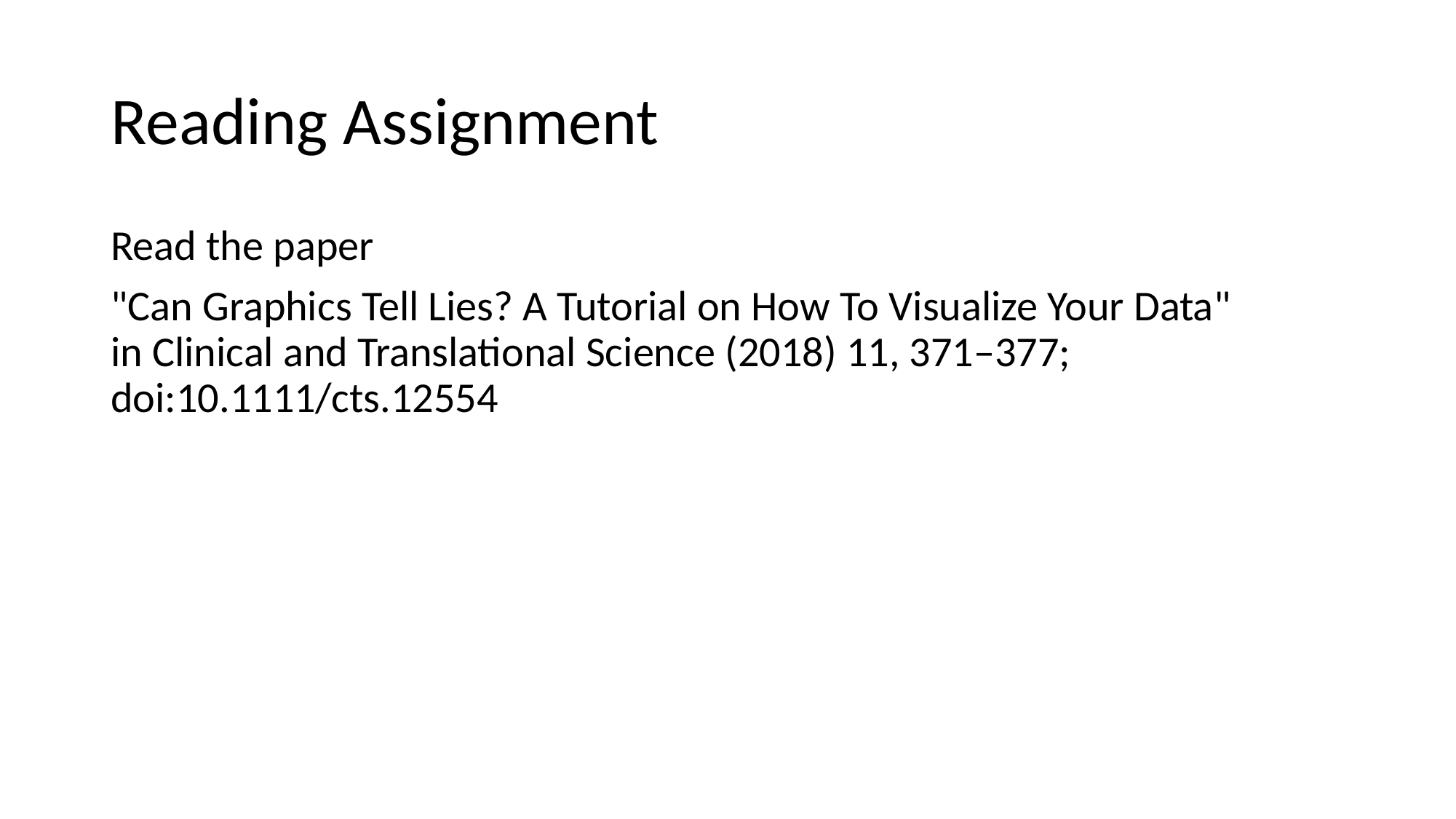

# Reading Assignment
Read the paper
"Can Graphics Tell Lies? A Tutorial on How To Visualize Your Data" in Clinical and Translational Science (2018) 11, 371–377; doi:10.1111/cts.12554